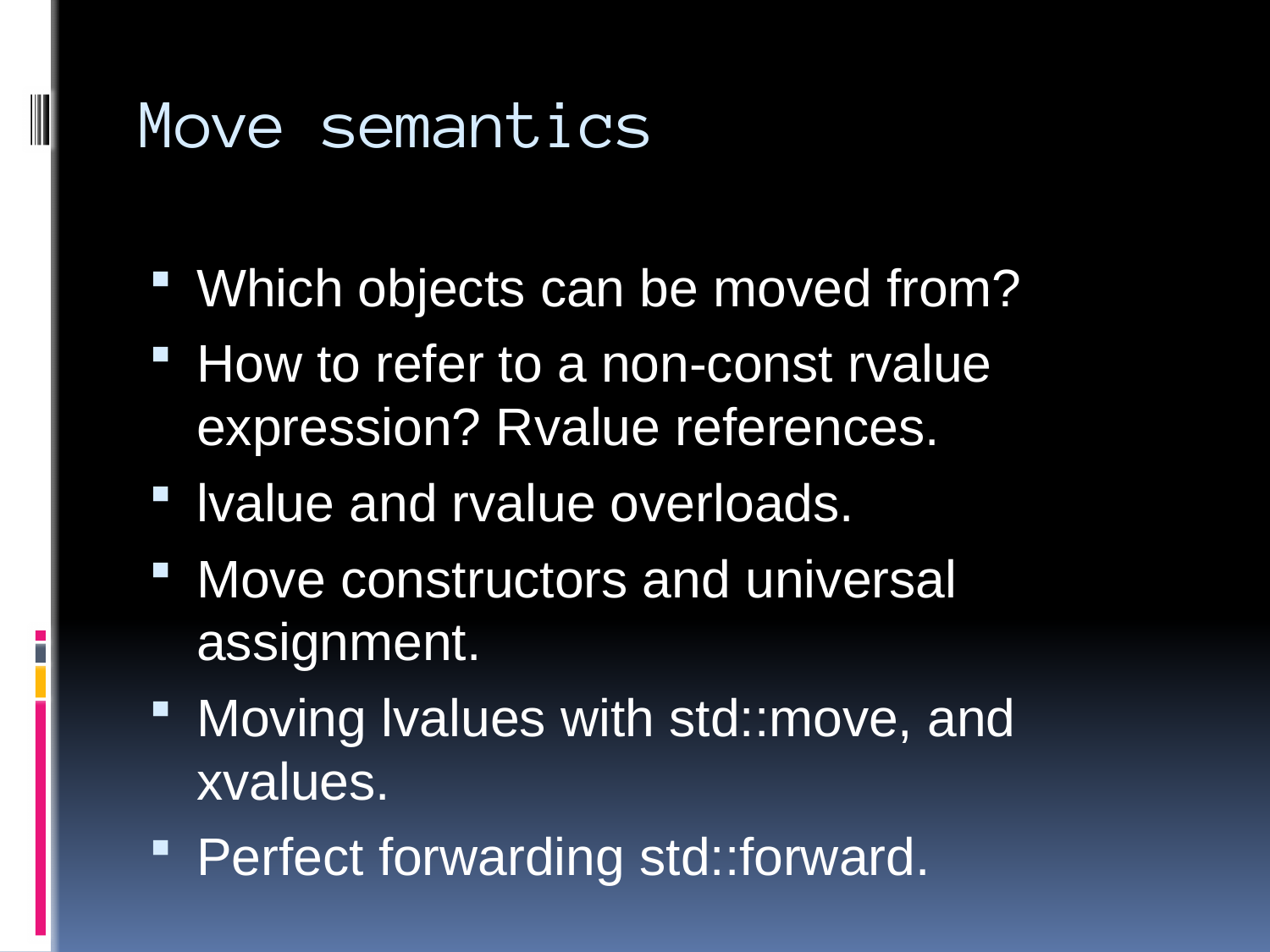

# Move semantics
Which objects can be moved from?
How to refer to a non-const rvalue expression? Rvalue references.
lvalue and rvalue overloads.
Move constructors and universal assignment.
Moving lvalues with std::move, and xvalues.
Perfect forwarding std::forward.